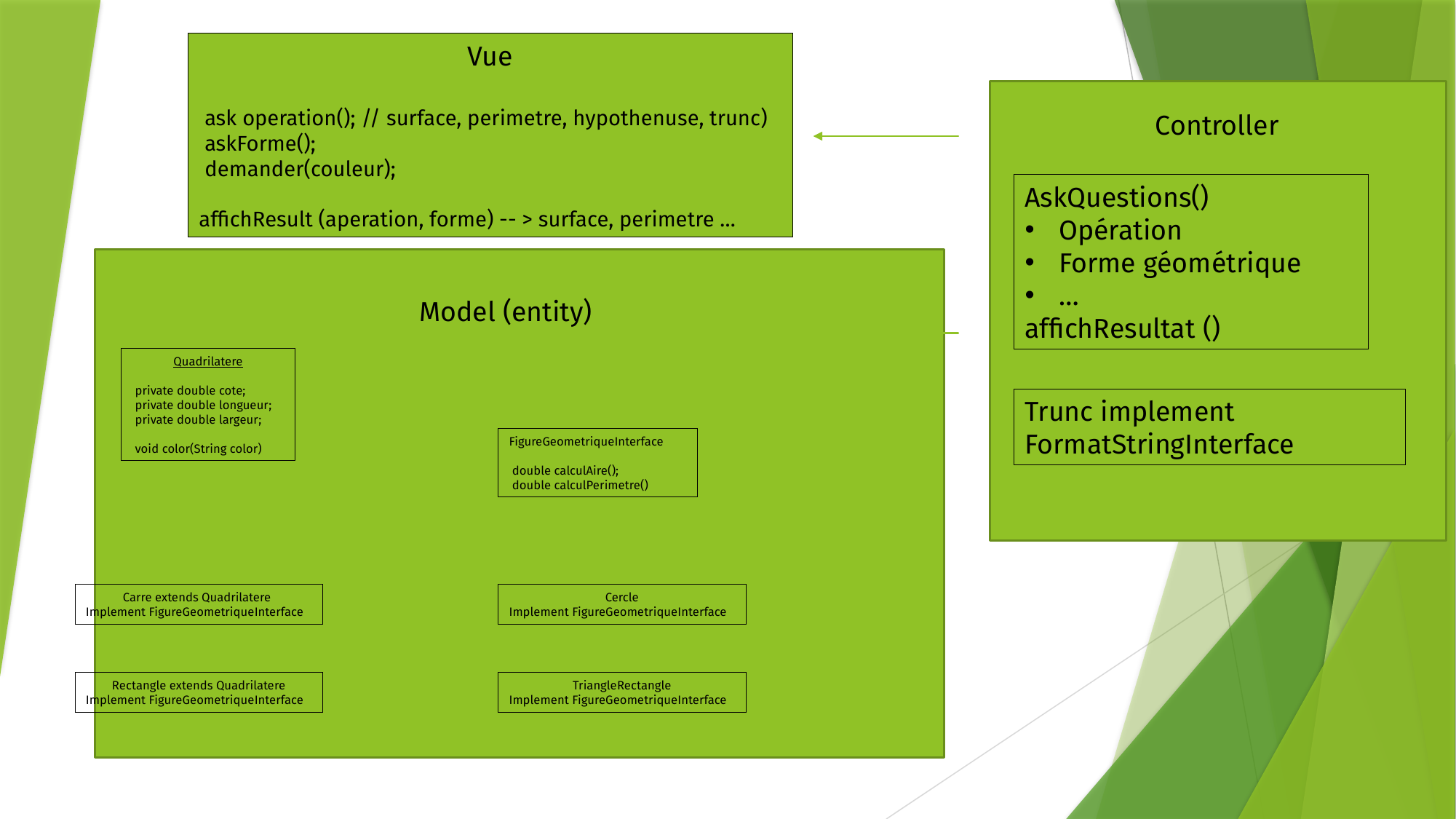

Vue

 ask operation(); // surface, perimetre, hypothenuse, trunc)
 askForme();
 demander(couleur);

affichResult (aperation, forme) -- > surface, perimetre …

Controller

AskQuestions()
Opération
Forme géométrique
…
affichResultat ()

Model (entity)
Quadrilatere

 private double cote;
 private double longueur;
 private double largeur;

 void color(String color)
Trunc implement FormatStringInterface
FigureGeometriqueInterface

 double calculAire();
 double calculPerimetre()
Carre extends Quadrilatere
Implement FigureGeometriqueInterface
Cercle
Implement FigureGeometriqueInterface
Rectangle extends Quadrilatere
Implement FigureGeometriqueInterface
TriangleRectangle
Implement FigureGeometriqueInterface